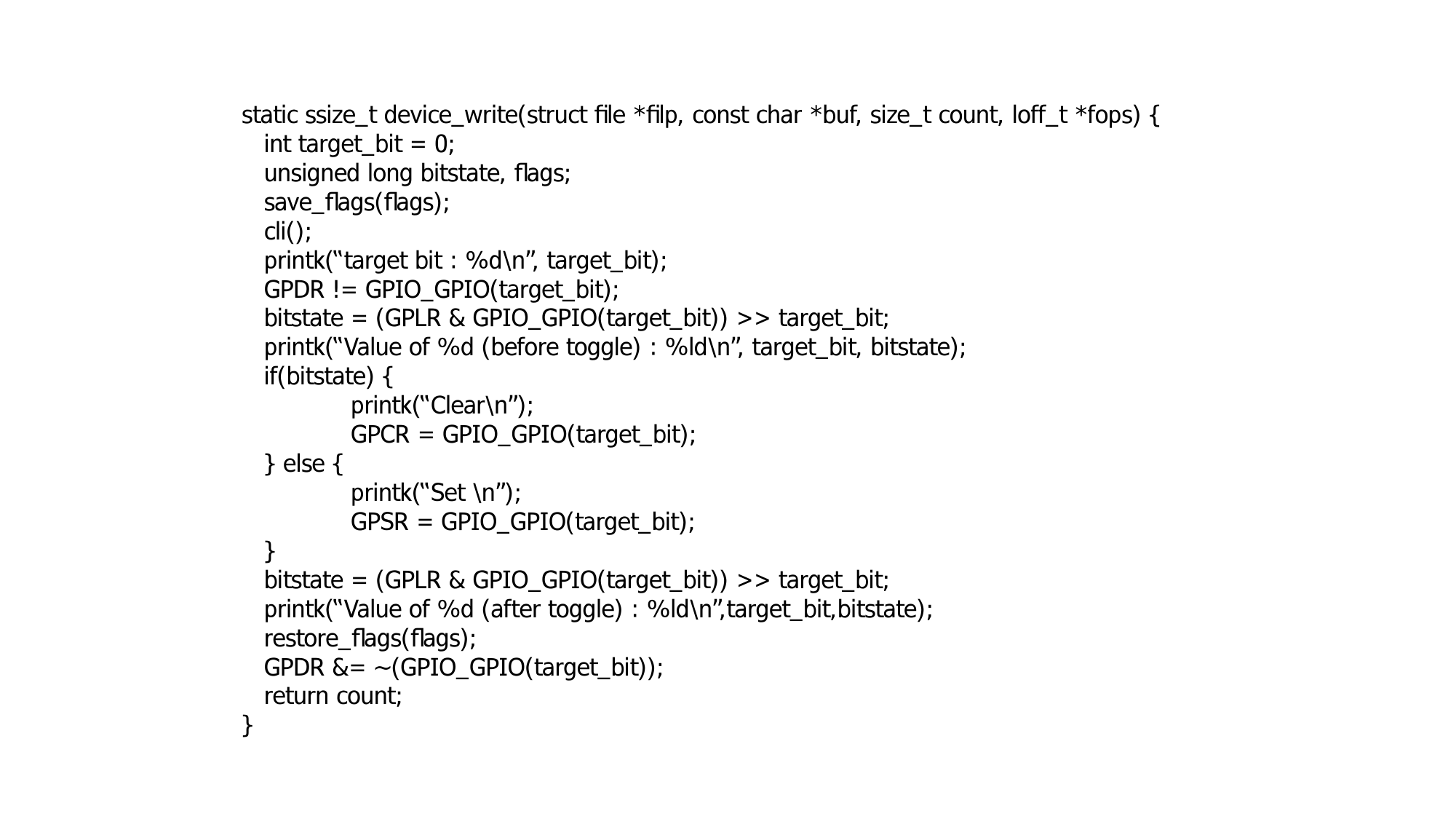

static ssize_t device_write(struct file *filp, const char *buf, size_t count, loff_t *fops) {
   int target_bit = 0;
   unsigned long bitstate, flags;
   save_flags(flags);
   cli();
   printk(“target bit : %d\n”, target_bit);
   GPDR != GPIO_GPIO(target_bit);
   bitstate = (GPLR & GPIO_GPIO(target_bit)) >> target_bit;
   printk(“Value of %d (before toggle) : %ld\n”, target_bit, bitstate);
   if(bitstate) {
	printk(“Clear\n”);
	GPCR = GPIO_GPIO(target_bit);
   } else {
	printk(“Set \n”);
	GPSR = GPIO_GPIO(target_bit);
   }
   bitstate = (GPLR & GPIO_GPIO(target_bit)) >> target_bit;
   printk(“Value of %d (after toggle) : %ld\n”,target_bit,bitstate);
   restore_flags(flags);
   GPDR &= ~(GPIO_GPIO(target_bit));
   return count;
}